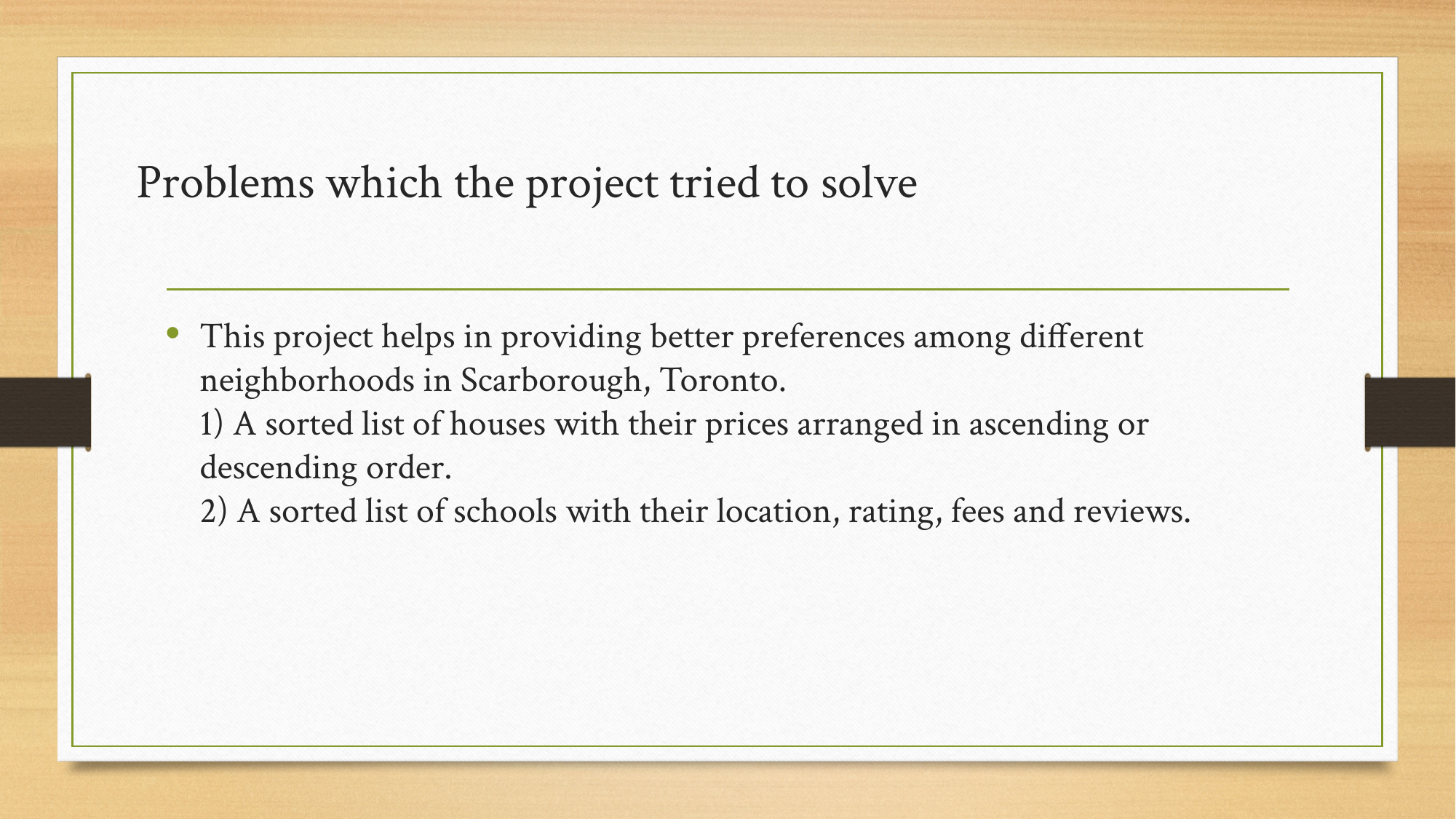

# Problems which the project tried to solve
This project helps in providing better preferences among different neighborhoods in Scarborough, Toronto.
1) A sorted list of houses with their prices arranged in ascending or descending order.
2) A sorted list of schools with their location, rating, fees and reviews.